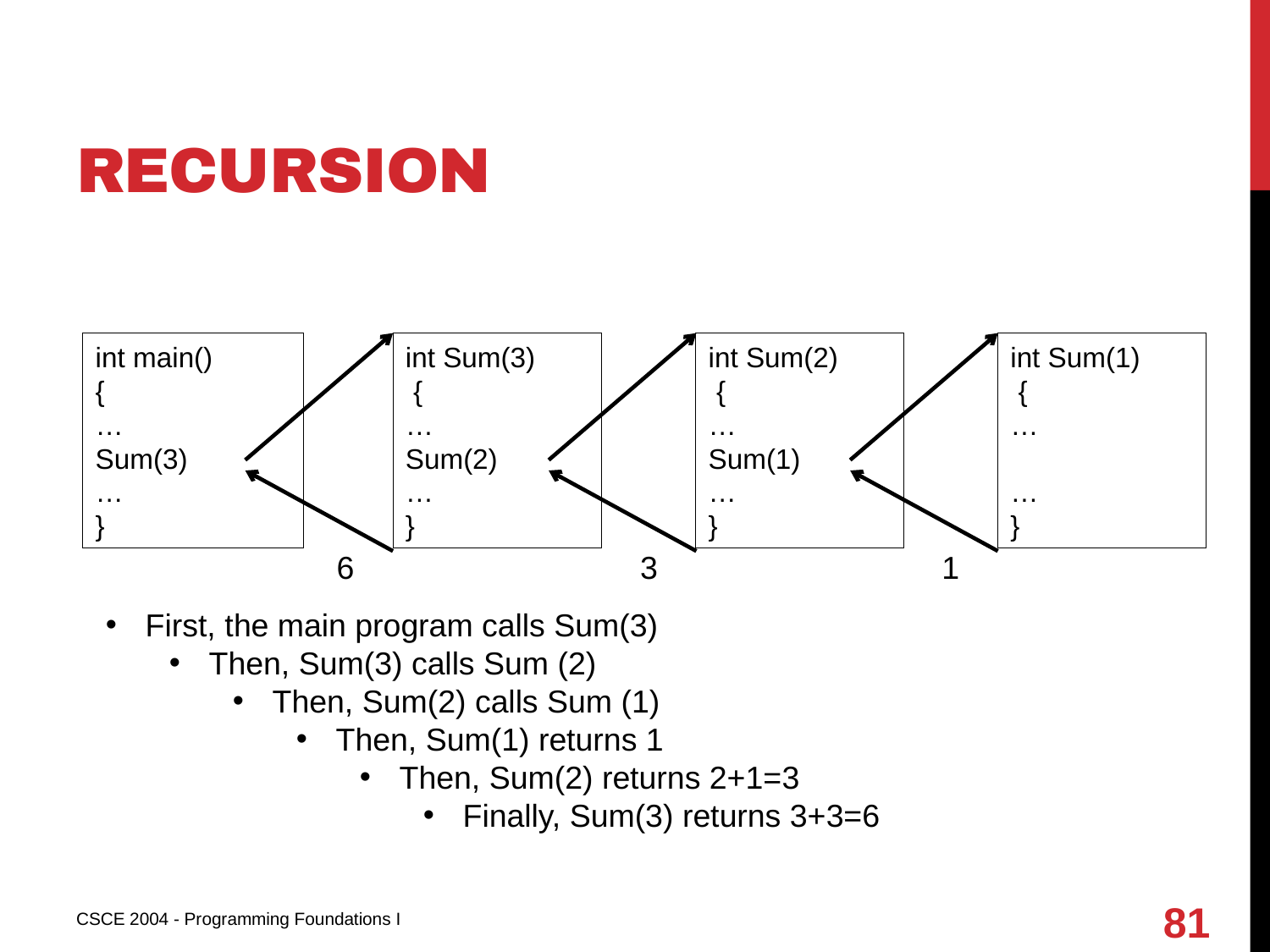

# Recursion
int main()
{
…
Sum(3)
…
}
int Sum(3)
 {
…
Sum(2)
…
}
int Sum(2)
 {
…
Sum(1)
…
}
int Sum(1)
 {
…

…
}
1
6
3
First, the main program calls Sum(3)
Then, Sum(3) calls Sum (2)
Then, Sum(2) calls Sum (1)
Then, Sum(1) returns 1
Then, Sum(2) returns 2+1=3
Finally, Sum(3) returns 3+3=6
81
CSCE 2004 - Programming Foundations I